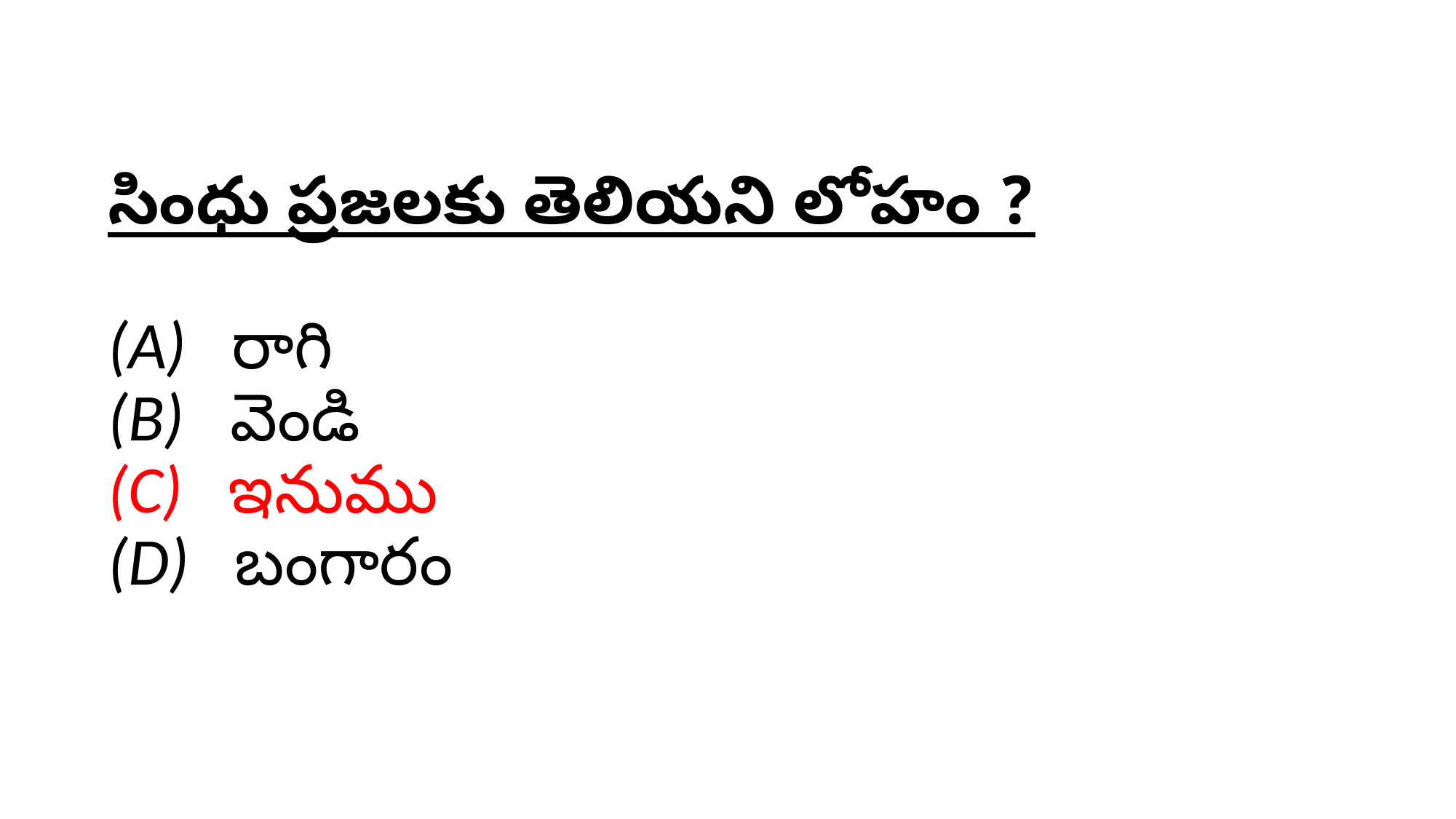

# సింధు ప్రజలకు తెలియని లోహం ? (A)   రాగి (B)   వెండి (C)   ఇనుము (D)   బంగారం